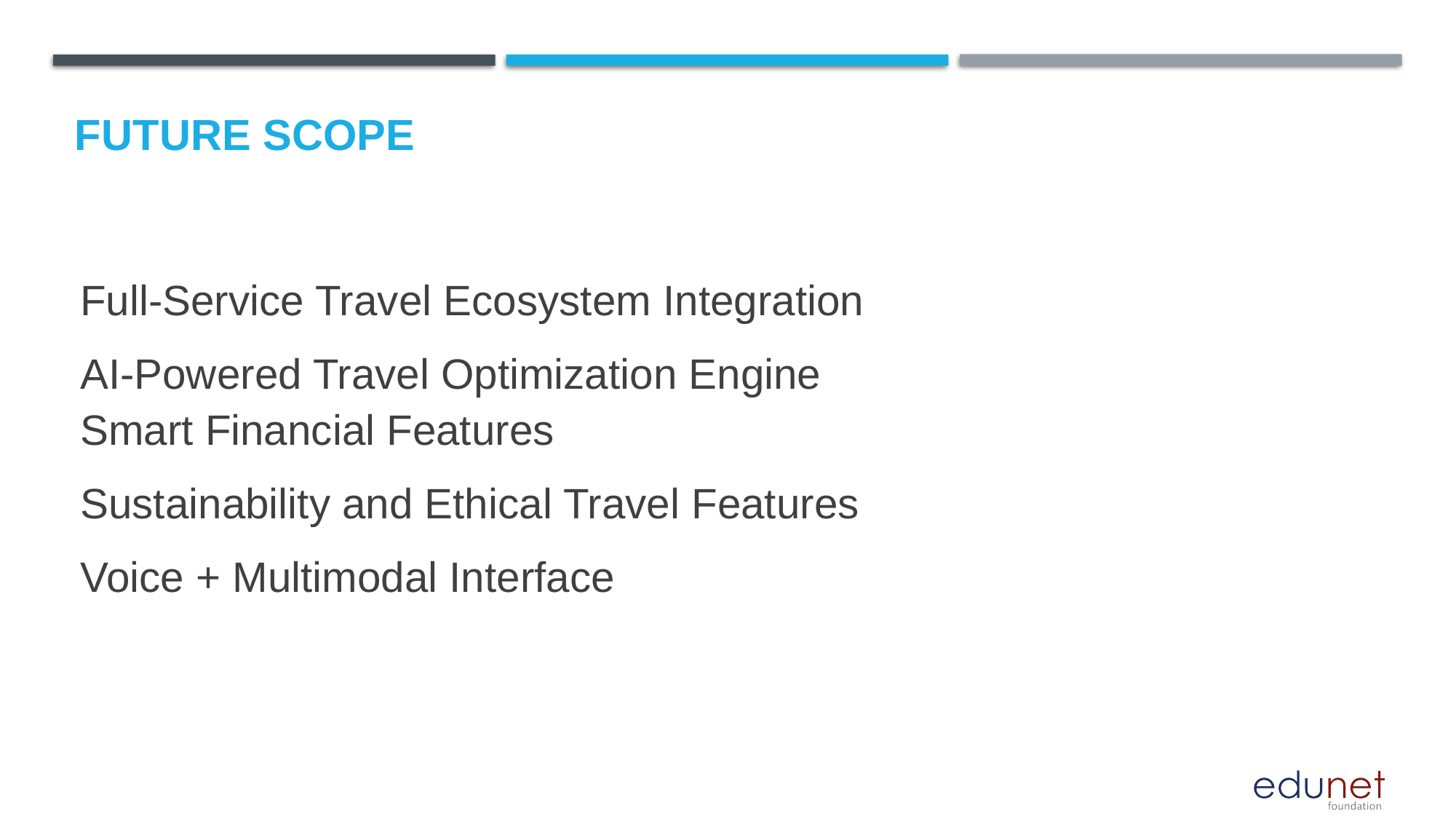

Future scope
Full-Service Travel Ecosystem Integration
AI-Powered Travel Optimization Engine
Smart Financial Features
Sustainability and Ethical Travel Features
Voice + Multimodal Interface